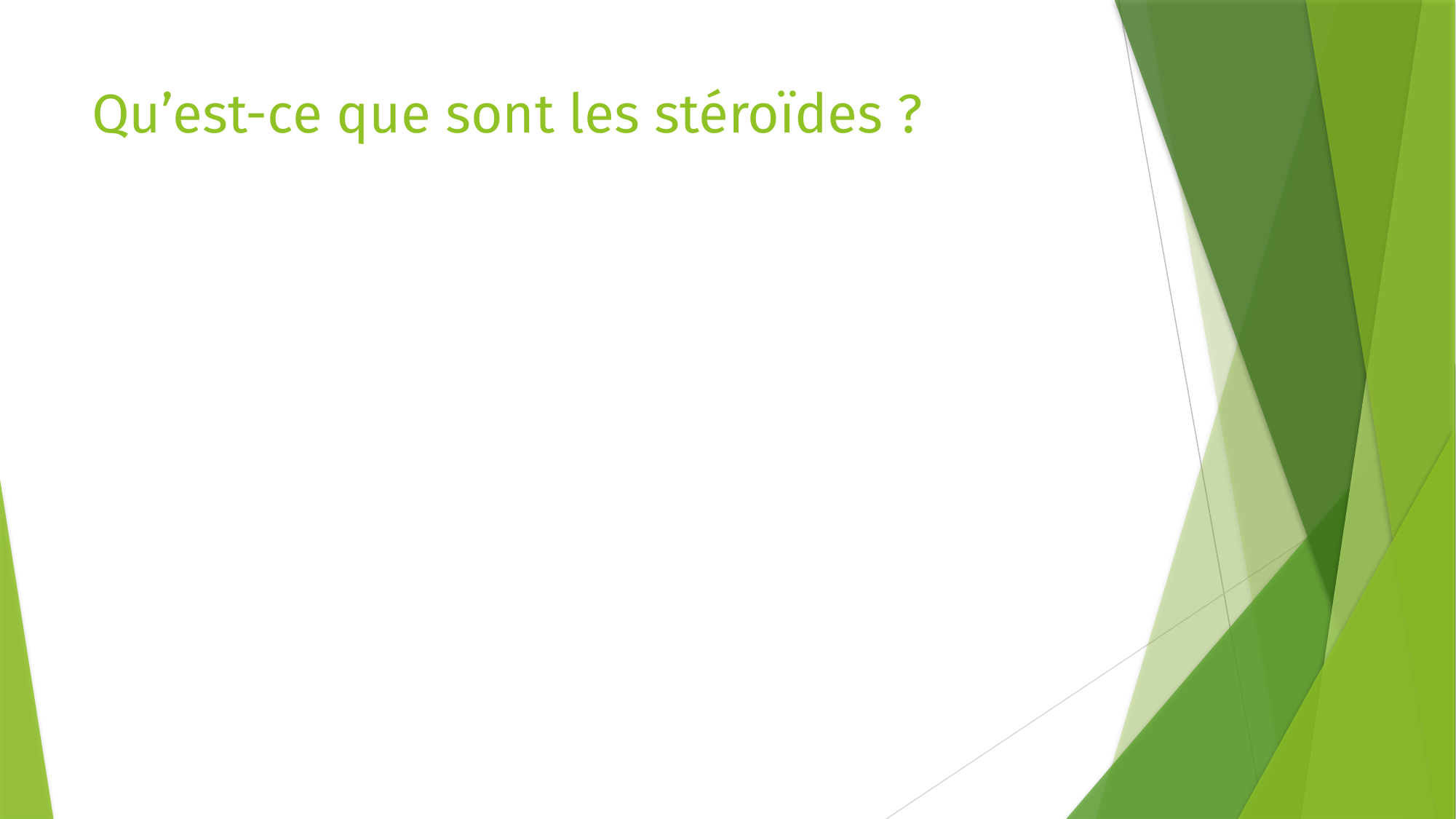

# Qu’est-ce que sont les stéroïdes ?